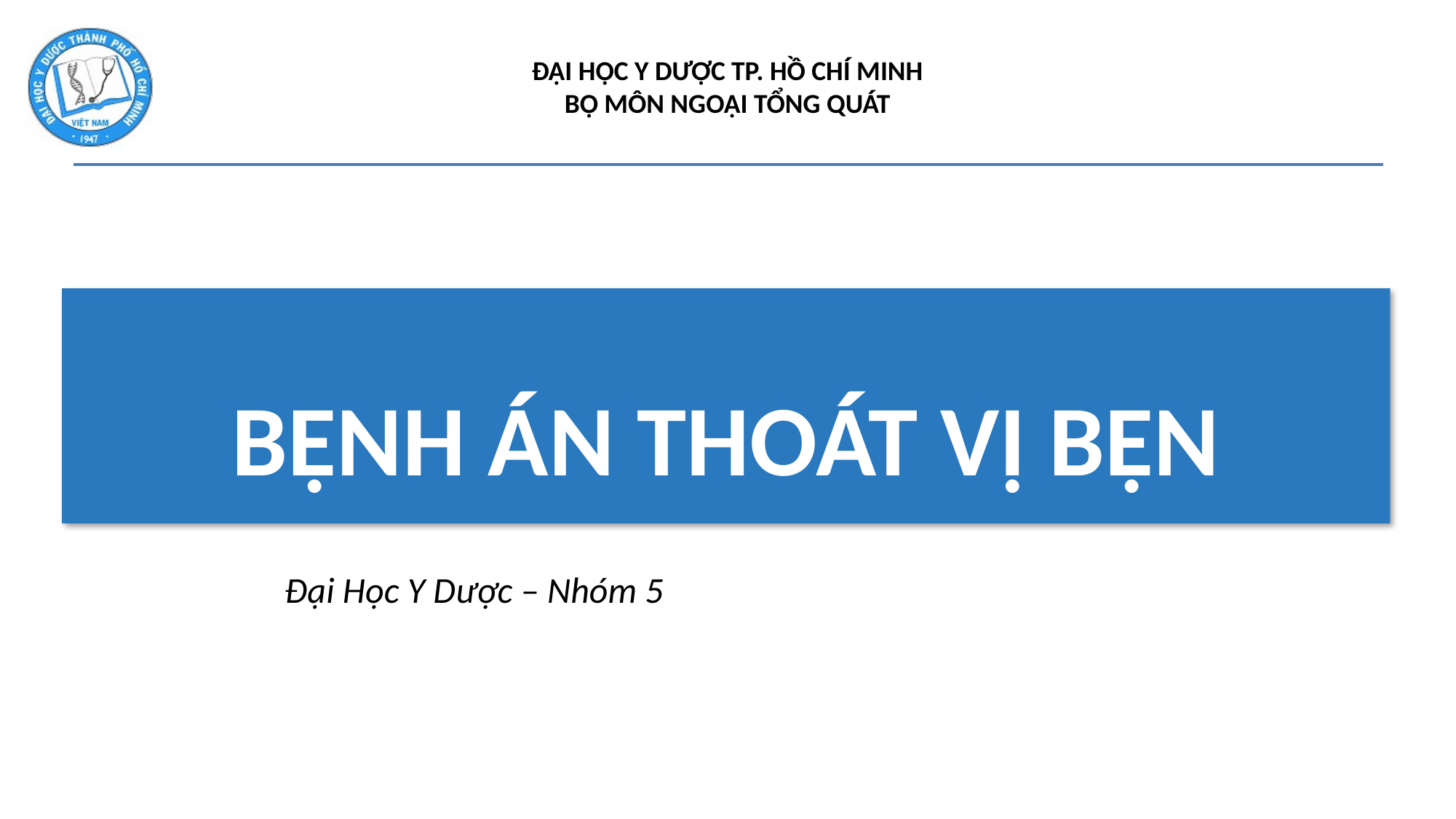

ĐẠI HỌC Y DƯỢC TP. HỒ CHÍ MINH
BỘ MÔN NGOẠI TỔNG QUÁT
BỆNH ÁN THOÁT VỊ BẸN
Đại Học Y Dược – Nhóm 5